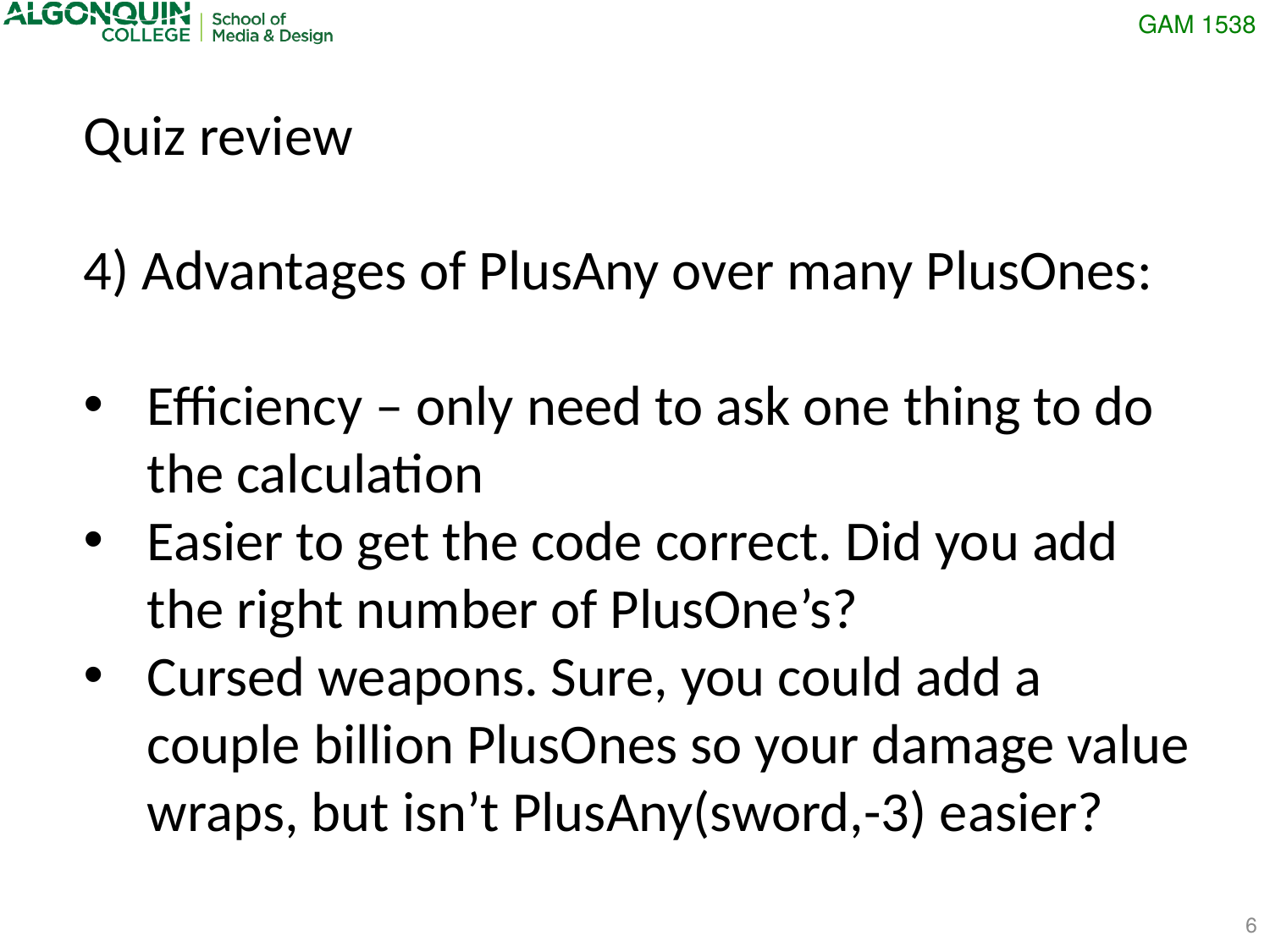

Quiz review

4) Advantages of PlusAny over many PlusOnes:

Efficiency – only need to ask one thing to do the calculation
Easier to get the code correct. Did you add the right number of PlusOne’s?
Cursed weapons. Sure, you could add a couple billion PlusOnes so your damage value wraps, but isn’t PlusAny(sword,-3) easier?
6